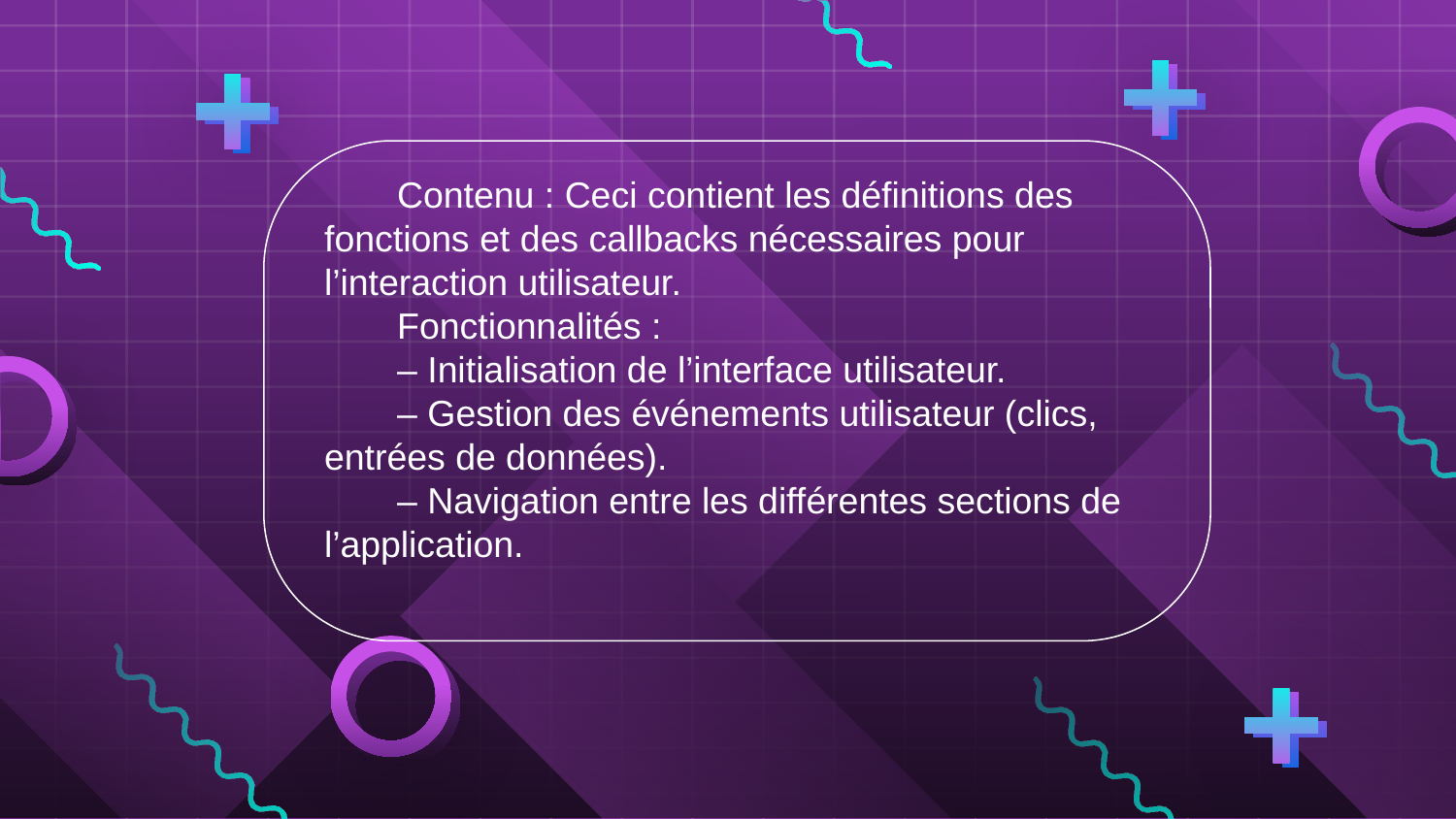

Contenu : Ceci contient les définitions des fonctions et des callbacks nécessaires pour l’interaction utilisateur.
Fonctionnalités :
– Initialisation de l’interface utilisateur.
– Gestion des événements utilisateur (clics, entrées de données).
– Navigation entre les différentes sections de l’application.